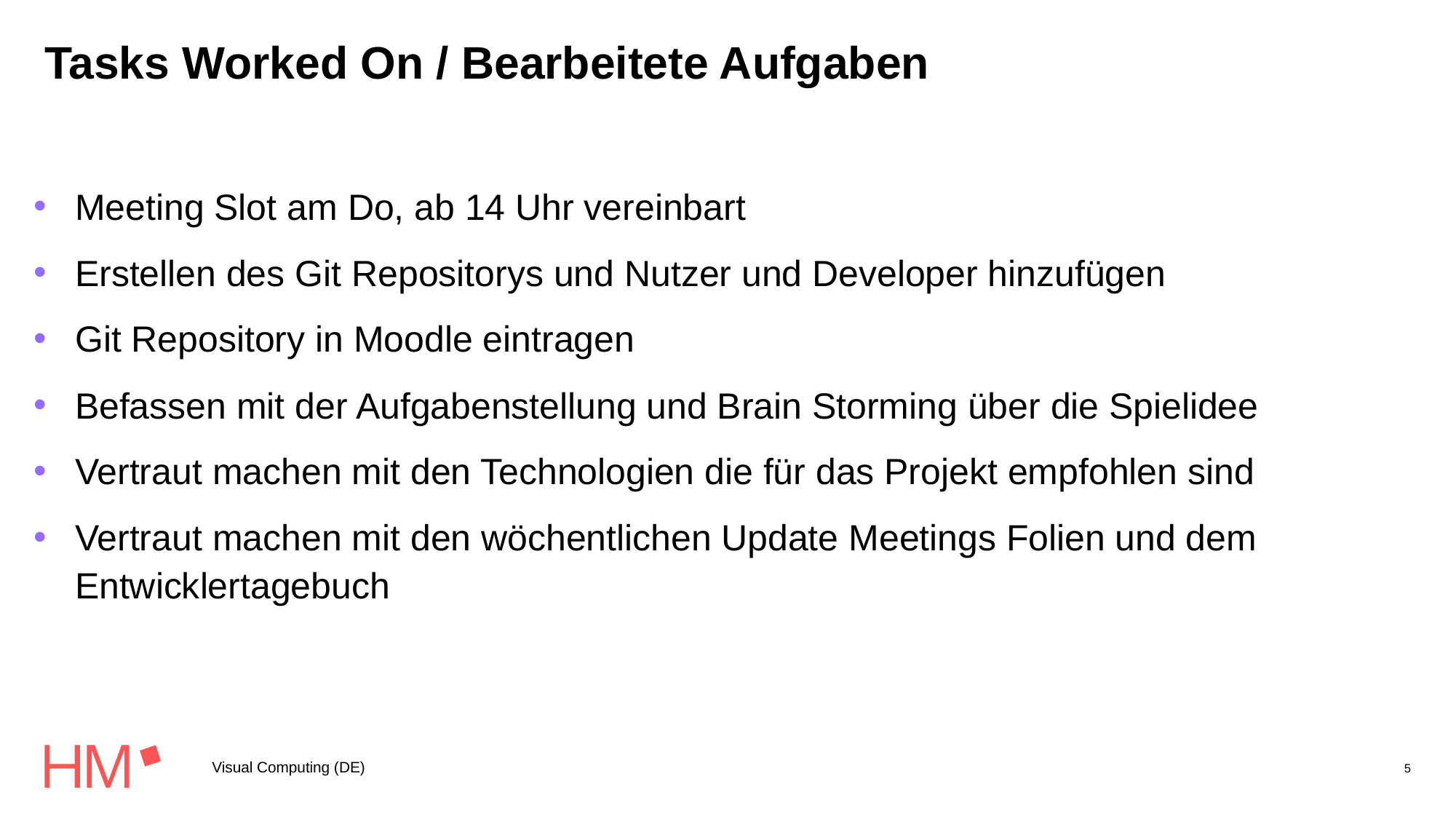

# Tasks Worked On / Bearbeitete Aufgaben
Meeting Slot am Do, ab 14 Uhr vereinbart
Erstellen des Git Repositorys und Nutzer und Developer hinzufügen
Git Repository in Moodle eintragen
Befassen mit der Aufgabenstellung und Brain Storming über die Spielidee
Vertraut machen mit den Technologien die für das Projekt empfohlen sind
Vertraut machen mit den wöchentlichen Update Meetings Folien und dem Entwicklertagebuch

Visual Computing (DE)
5